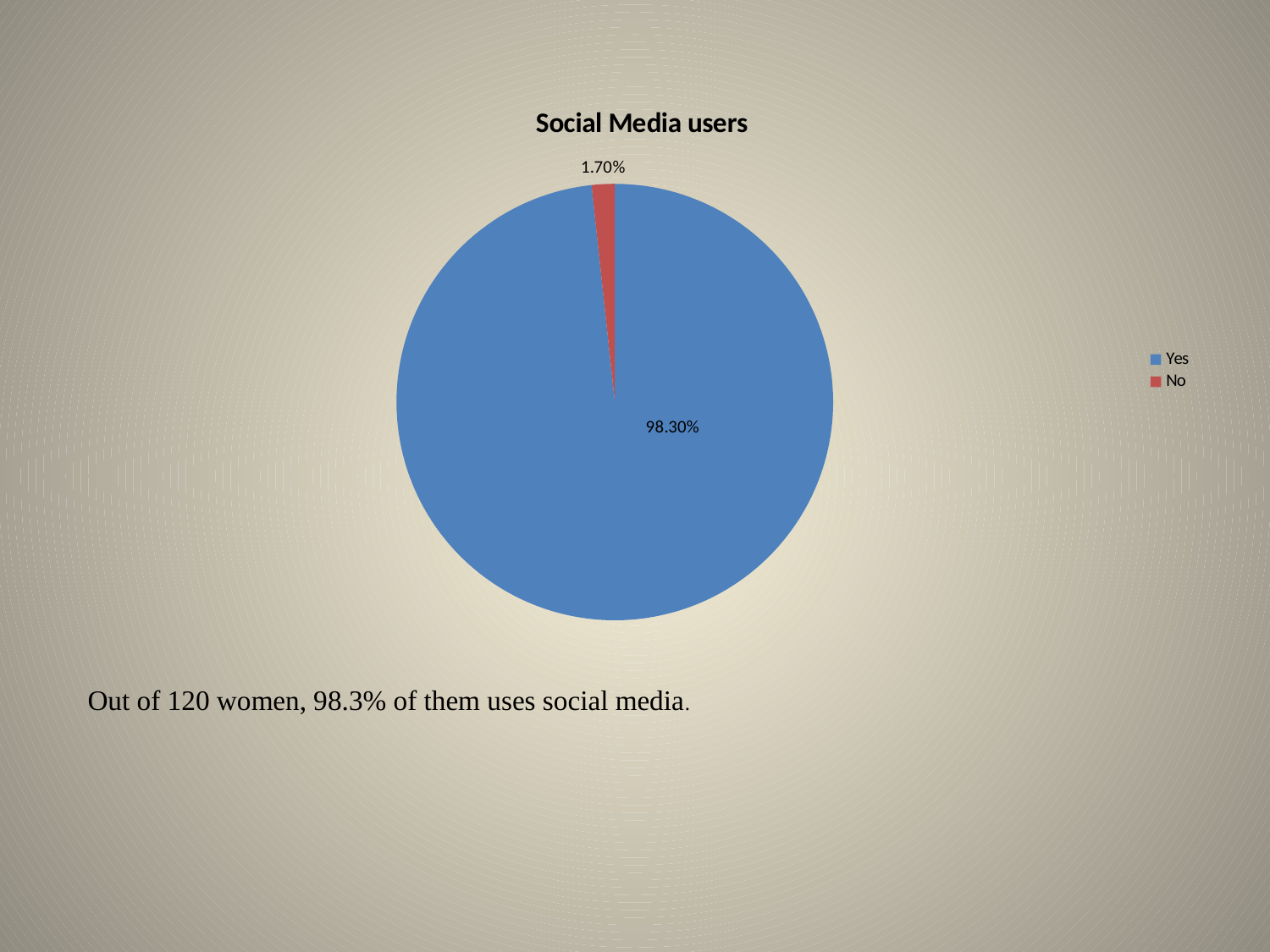

### Chart: Social Media users

| Category | Number of people using social media |
|---|---|
| Yes | 0.983 |
| No | 0.017 |
Out of 120 women, 98.3% of them uses social media.